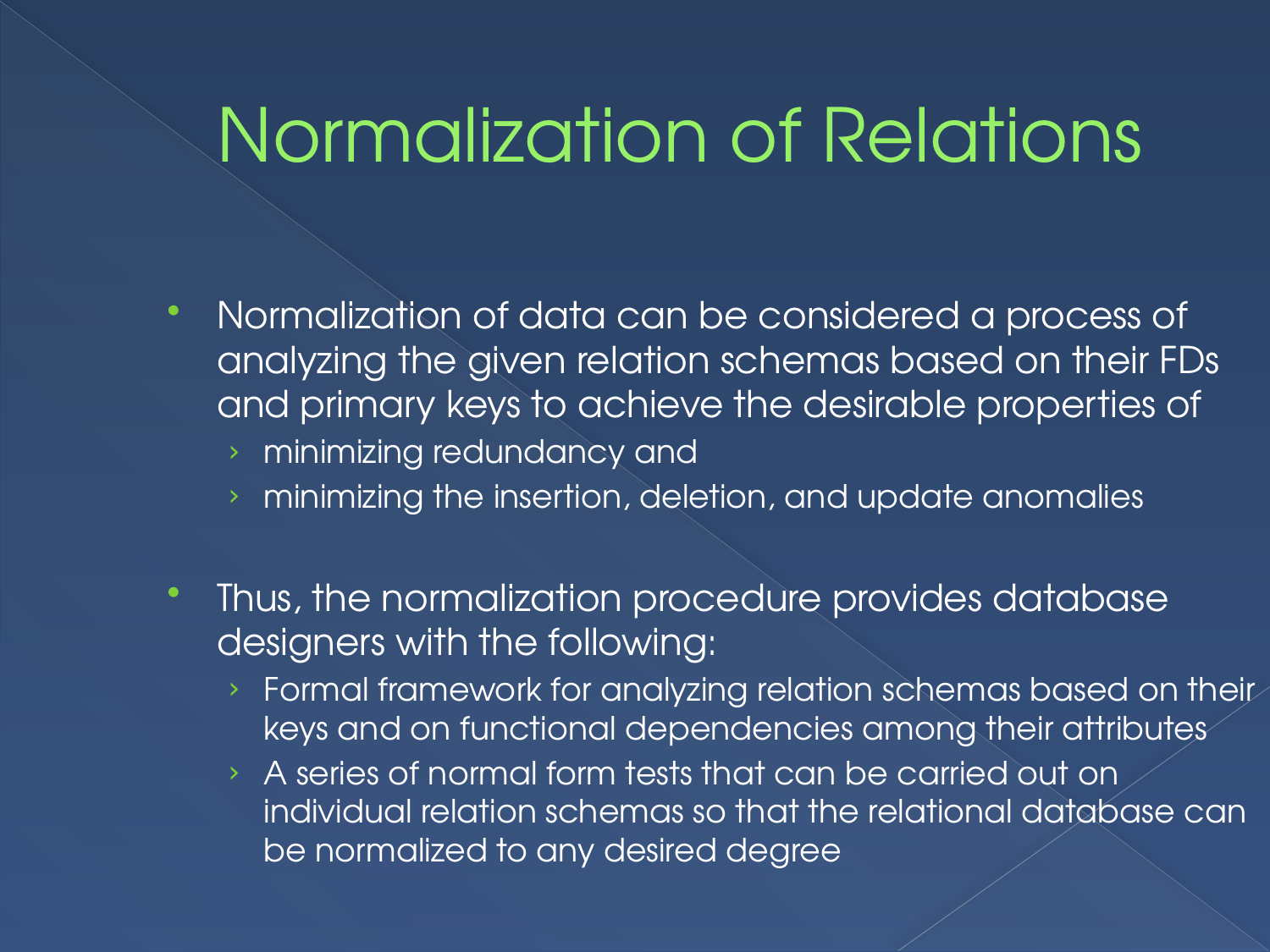

Normalization of Relations
Normalization of data can be considered a process of analyzing the given relation schemas based on their FDs and primary keys to achieve the desirable properties of
minimizing redundancy and
minimizing the insertion, deletion, and update anomalies

Thus, the normalization procedure provides database designers with the following:
Formal framework for analyzing relation schemas based on their keys and on functional dependencies among their attributes
A series of normal form tests that can be carried out on individual relation schemas so that the relational database can be normalized to any desired degree